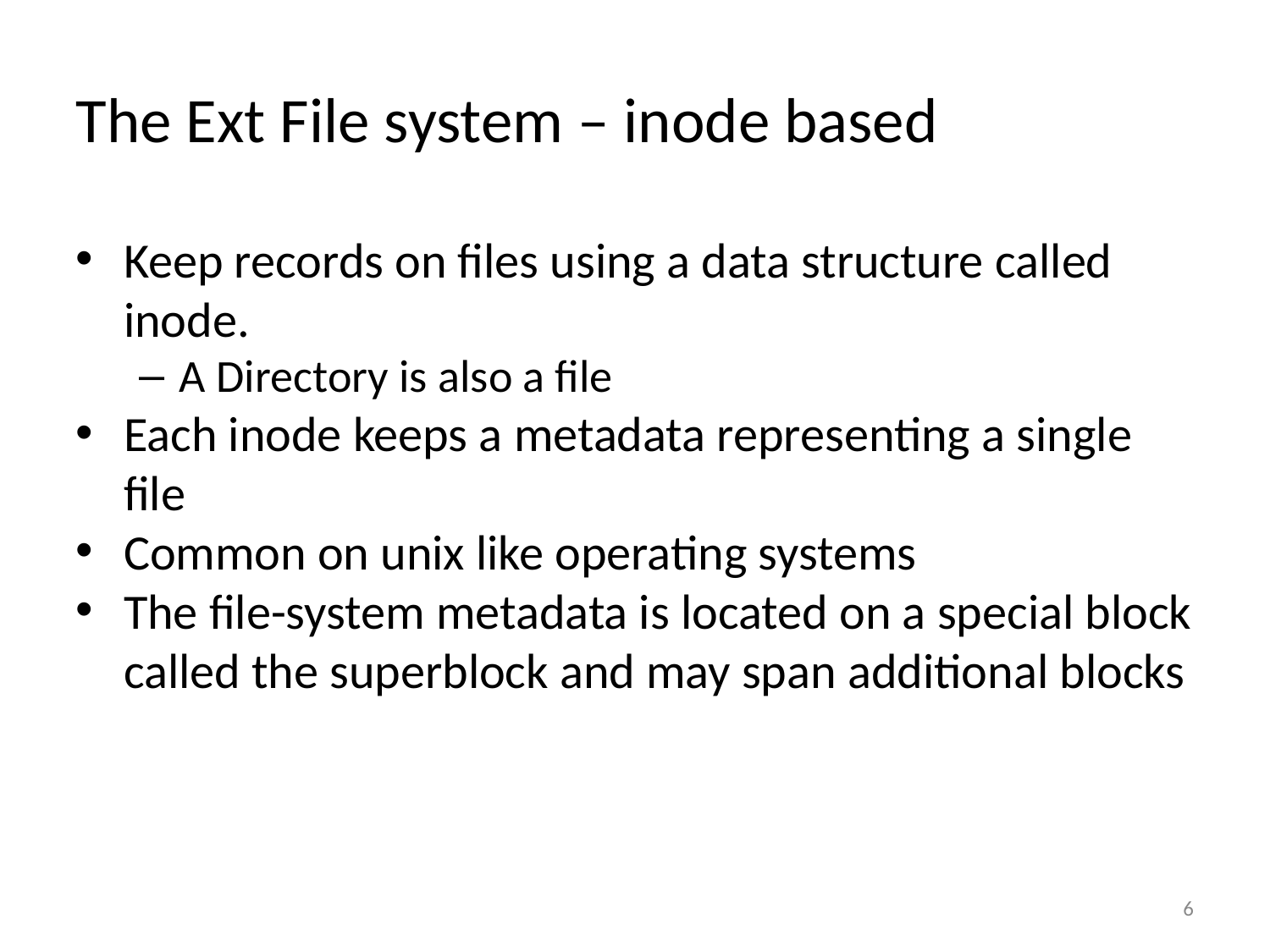

The Ext File system – inode based
Keep records on files using a data structure called inode.
A Directory is also a file
Each inode keeps a metadata representing a single file
Common on unix like operating systems
The file-system metadata is located on a special block called the superblock and may span additional blocks

6